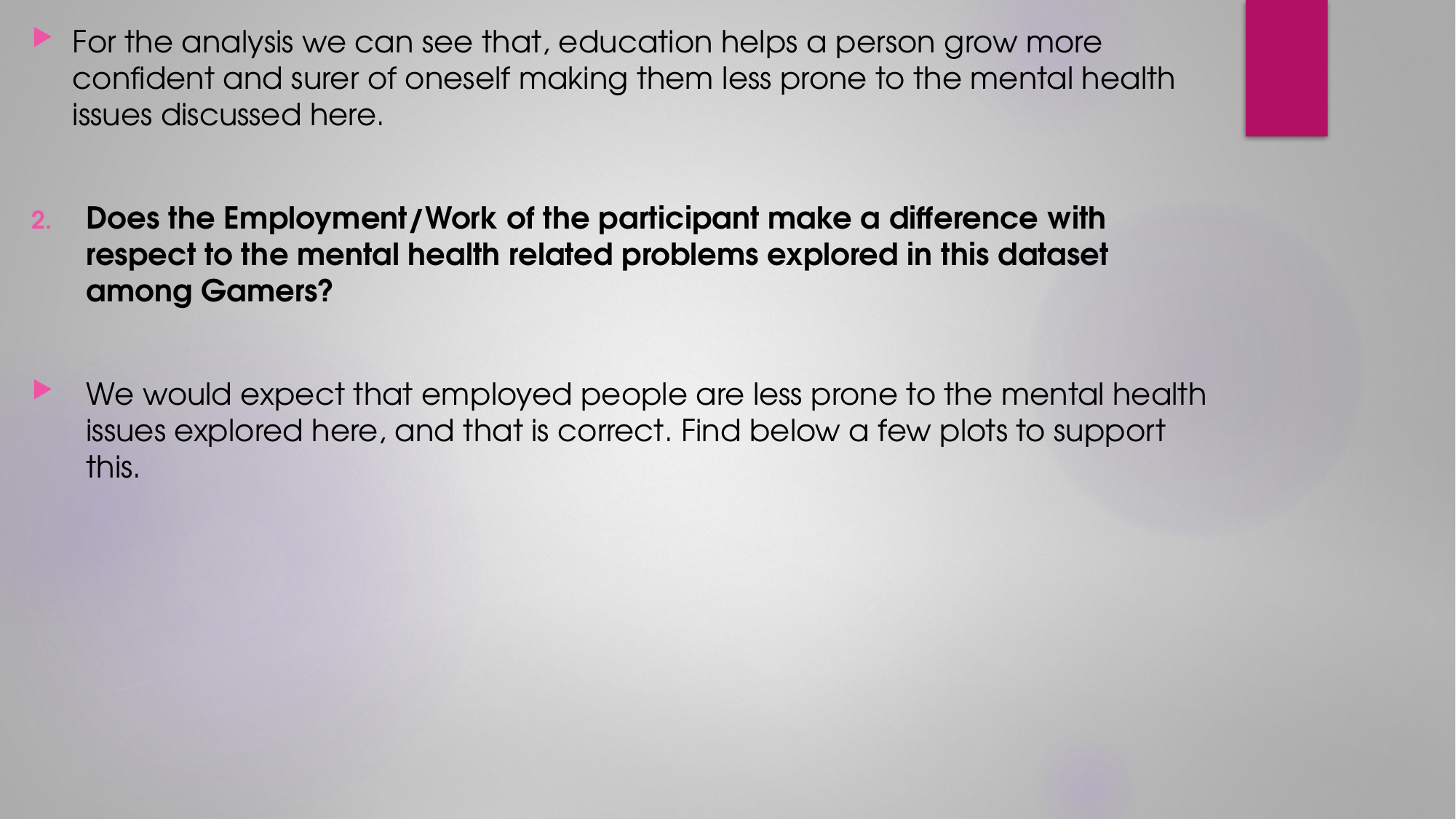

For the analysis we can see that, education helps a person grow more confident and surer of oneself making them less prone to the mental health issues discussed here.

Does the Employment/Work of the participant make a difference with respect to the mental health related problems explored in this dataset among Gamers?

We would expect that employed people are less prone to the mental health issues explored here, and that is correct. Find below a few plots to support this.